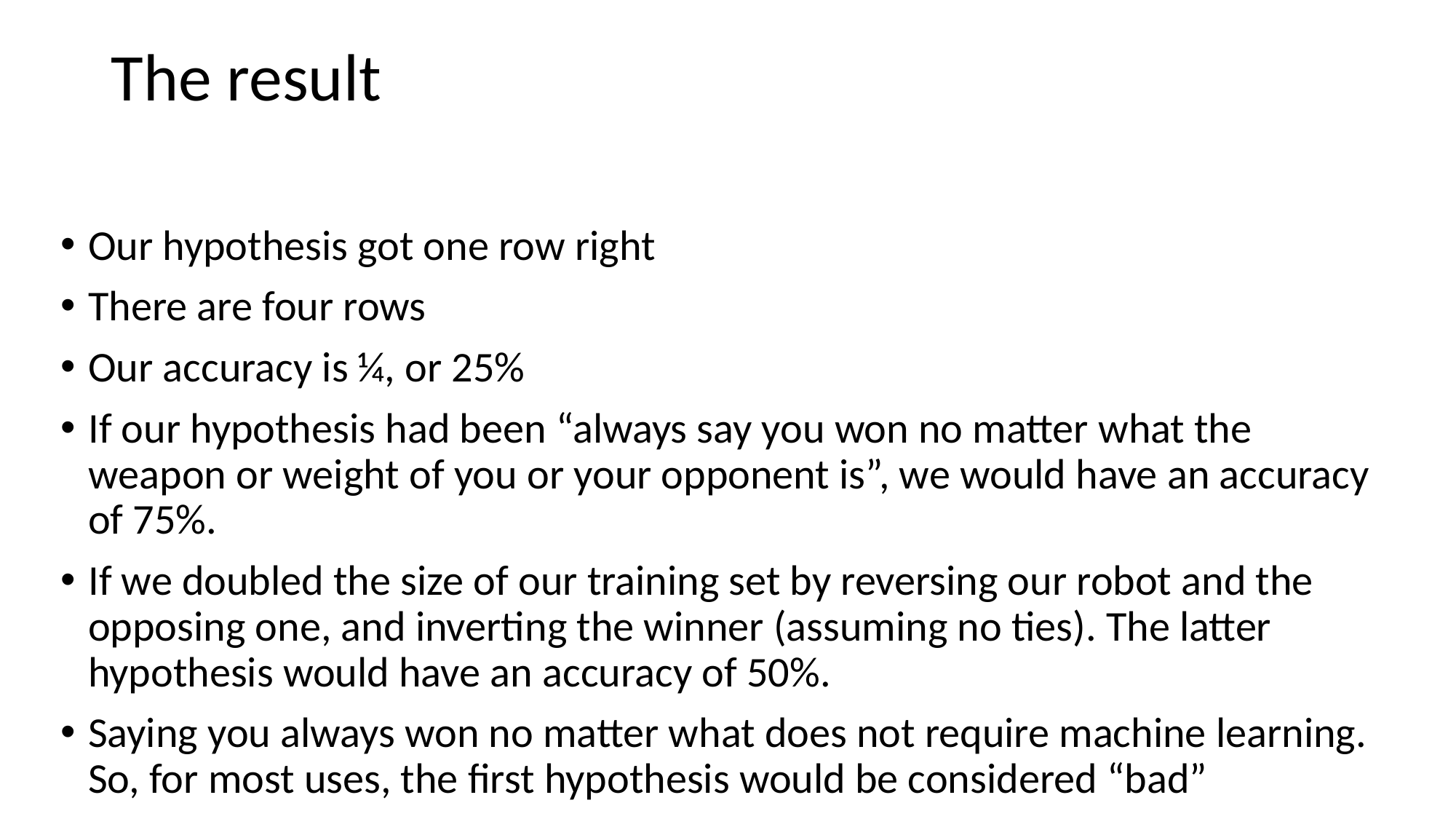

# The result
Our hypothesis got one row right
There are four rows
Our accuracy is ¼, or 25%
If our hypothesis had been “always say you won no matter what the weapon or weight of you or your opponent is”, we would have an accuracy of 75%.
If we doubled the size of our training set by reversing our robot and the opposing one, and inverting the winner (assuming no ties). The latter hypothesis would have an accuracy of 50%.
Saying you always won no matter what does not require machine learning. So, for most uses, the first hypothesis would be considered “bad”